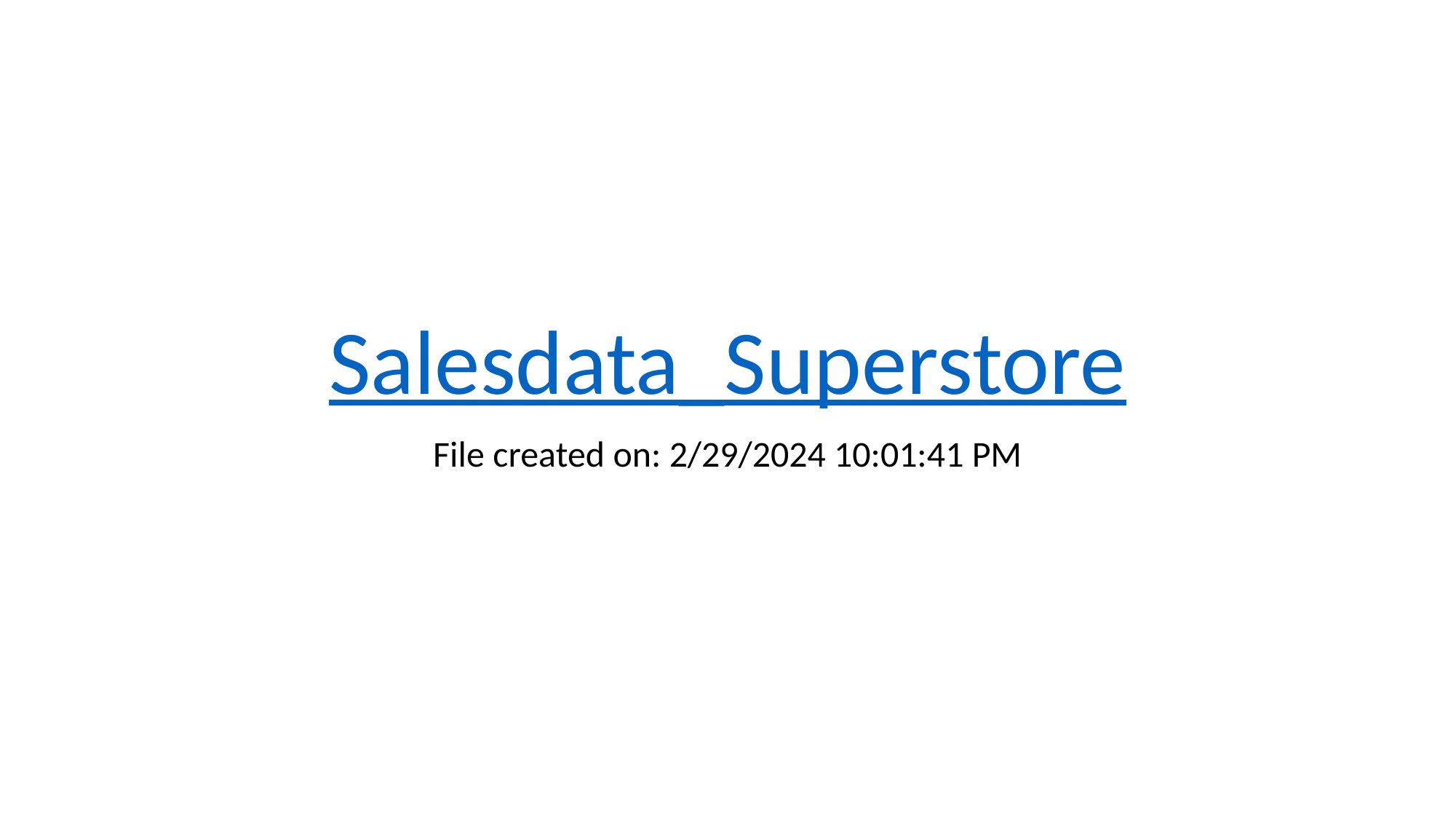

# Salesdata_Superstore
File created on: 2/29/2024 10:01:41 PM